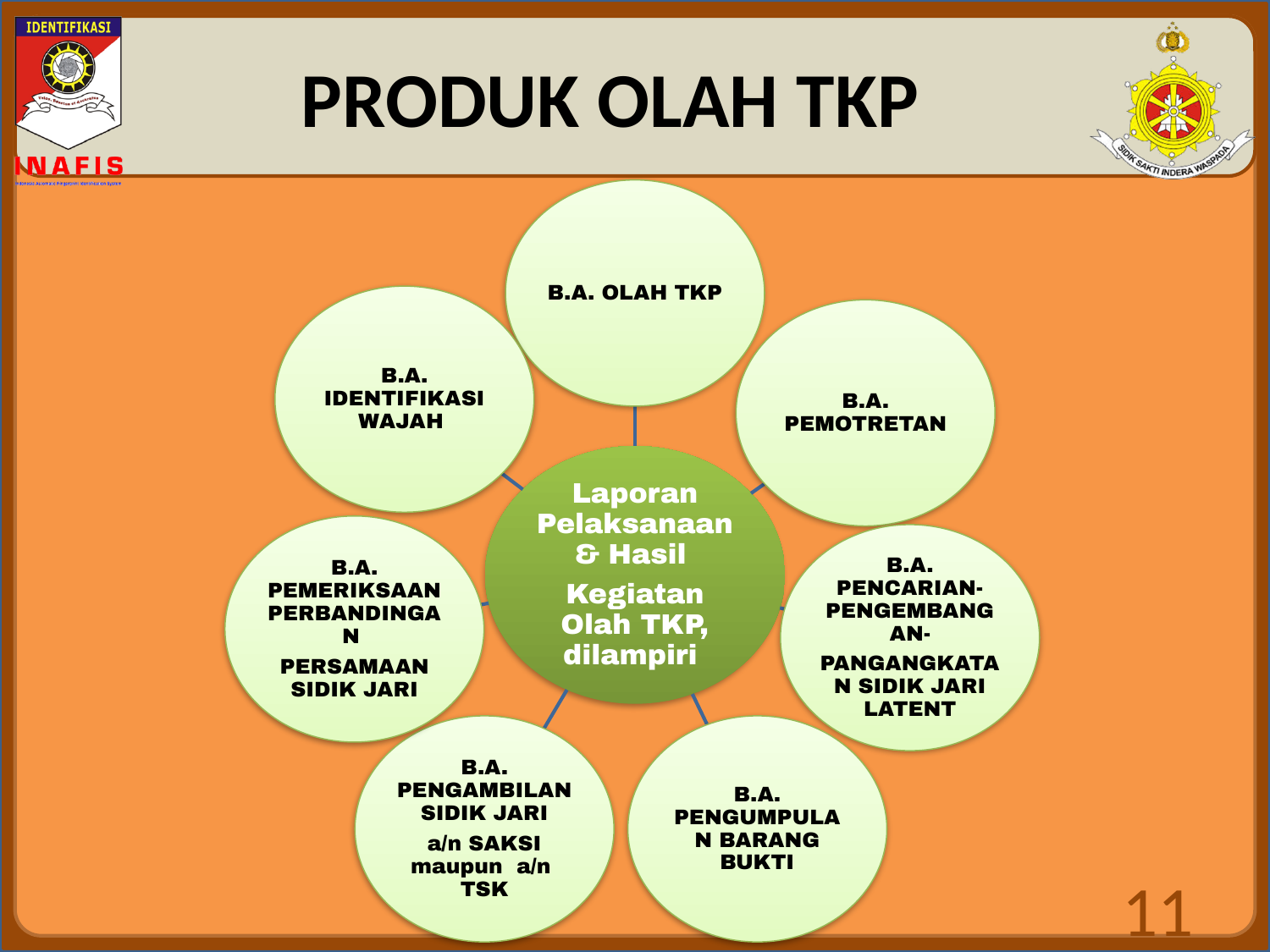

PRODUK OLAH TKP
Laporan Pelaksanaan & Hasil
Kegiatan Olah TKP, dilampiri

B.A. OLAH TKP

B.A. PEMOTRETAN

B.A. PENCARIAN-PENGEMBANGAN-
PANGANGKATAN SIDIK JARI LATENT

B.A. PENGUMPULAN BARANG BUKTI

B.A. PENGAMBILAN SIDIK JARI
a/n SAKSI maupun  a/n  TSK

B.A. PEMERIKSAAN PERBANDINGAN
PERSAMAAN SIDIK JARI

B.A. IDENTIFIKASI WAJAH
11